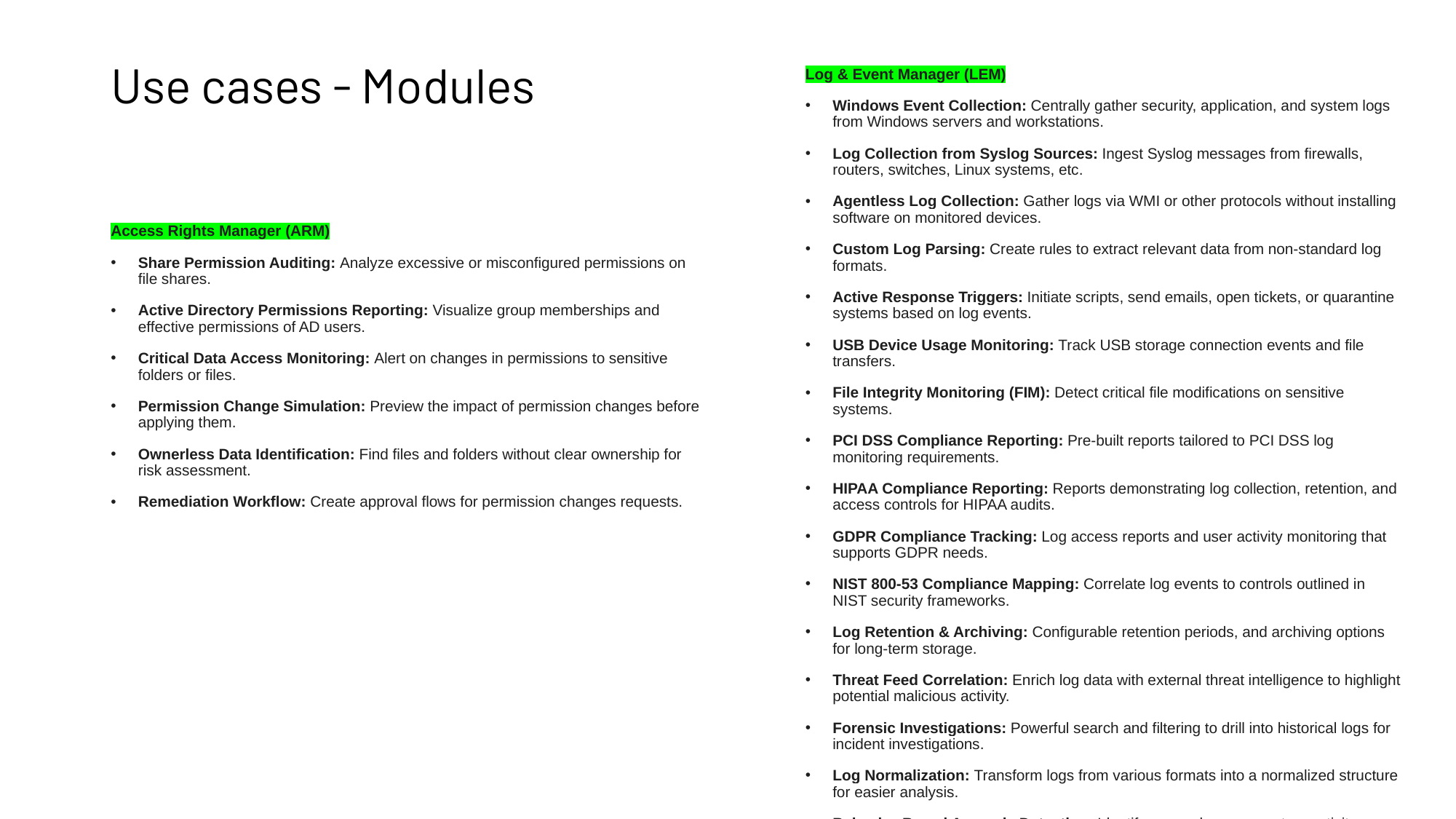

# Use cases - Modules
Log & Event Manager (LEM)
Windows Event Collection: Centrally gather security, application, and system logs from Windows servers and workstations.
Log Collection from Syslog Sources: Ingest Syslog messages from firewalls, routers, switches, Linux systems, etc.
Agentless Log Collection: Gather logs via WMI or other protocols without installing software on monitored devices.
Custom Log Parsing: Create rules to extract relevant data from non-standard log formats.
Active Response Triggers: Initiate scripts, send emails, open tickets, or quarantine systems based on log events.
USB Device Usage Monitoring: Track USB storage connection events and file transfers.
File Integrity Monitoring (FIM): Detect critical file modifications on sensitive systems.
PCI DSS Compliance Reporting: Pre-built reports tailored to PCI DSS log monitoring requirements.
HIPAA Compliance Reporting: Reports demonstrating log collection, retention, and access controls for HIPAA audits.
GDPR Compliance Tracking: Log access reports and user activity monitoring that supports GDPR needs.
NIST 800-53 Compliance Mapping: Correlate log events to controls outlined in NIST security frameworks.
Log Retention & Archiving: Configurable retention periods, and archiving options for long-term storage.
Threat Feed Correlation: Enrich log data with external threat intelligence to highlight potential malicious activity.
Forensic Investigations: Powerful search and filtering to drill into historical logs for incident investigations.
Log Normalization: Transform logs from various formats into a normalized structure for easier analysis.
Behavior-Based Anomaly Detection: Identify unusual user or system activity even without pre-defined rules.

Access Rights Manager (ARM)
Share Permission Auditing: Analyze excessive or misconfigured permissions on file shares.
Active Directory Permissions Reporting: Visualize group memberships and effective permissions of AD users.
Critical Data Access Monitoring: Alert on changes in permissions to sensitive folders or files.
Permission Change Simulation: Preview the impact of permission changes before applying them.
Ownerless Data Identification: Find files and folders without clear ownership for risk assessment.
Remediation Workflow: Create approval flows for permission changes requests.